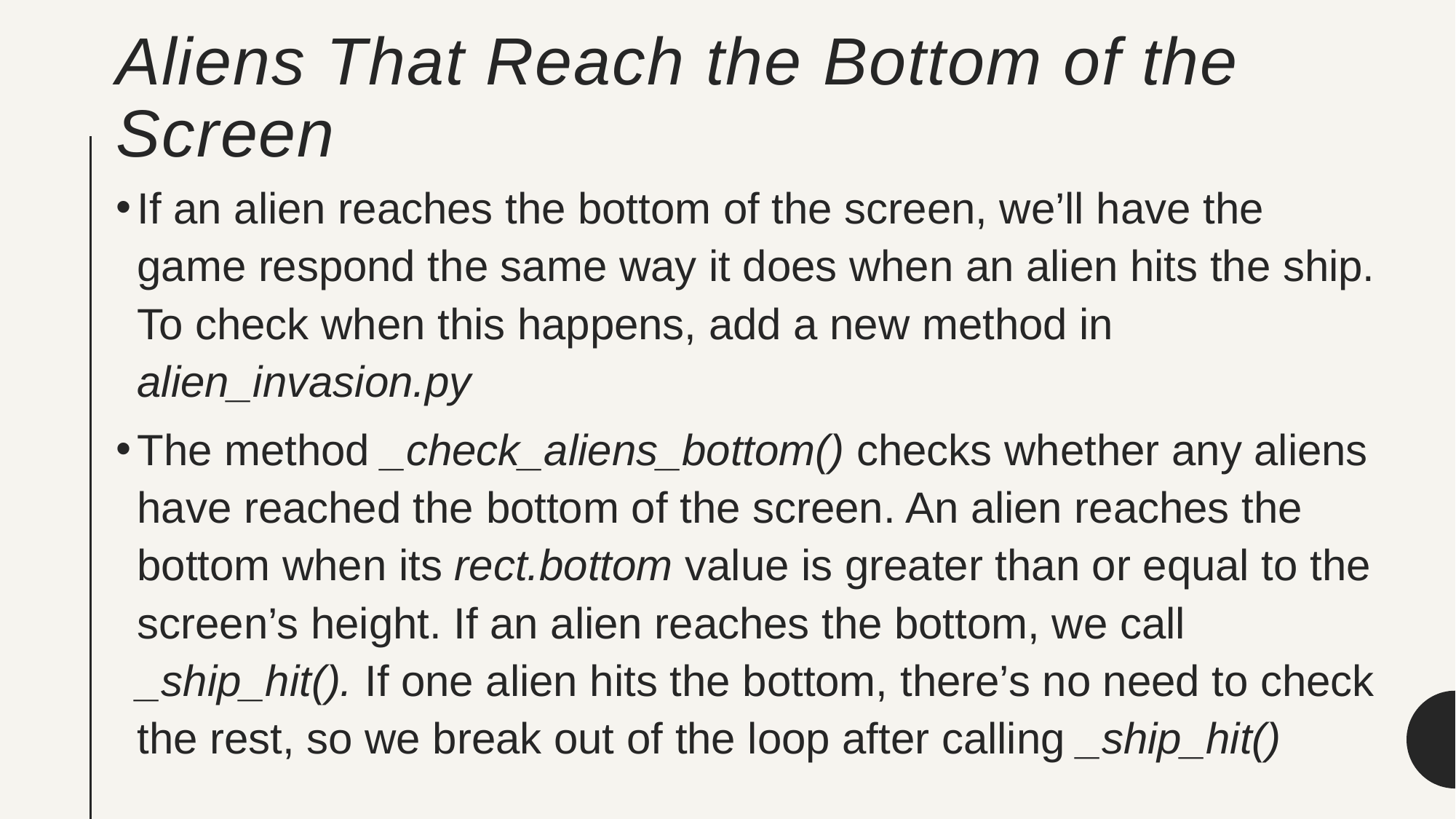

# Aliens That Reach the Bottom of the Screen
If an alien reaches the bottom of the screen, we’ll have the game respond the same way it does when an alien hits the ship. To check when this happens, add a new method in alien_invasion.py
The method _check_aliens_bottom() checks whether any aliens have reached the bottom of the screen. An alien reaches the bottom when its rect.bottom value is greater than or equal to the screen’s height. If an alien reaches the bottom, we call _ship_hit(). If one alien hits the bottom, there’s no need to check the rest, so we break out of the loop after calling _ship_hit()